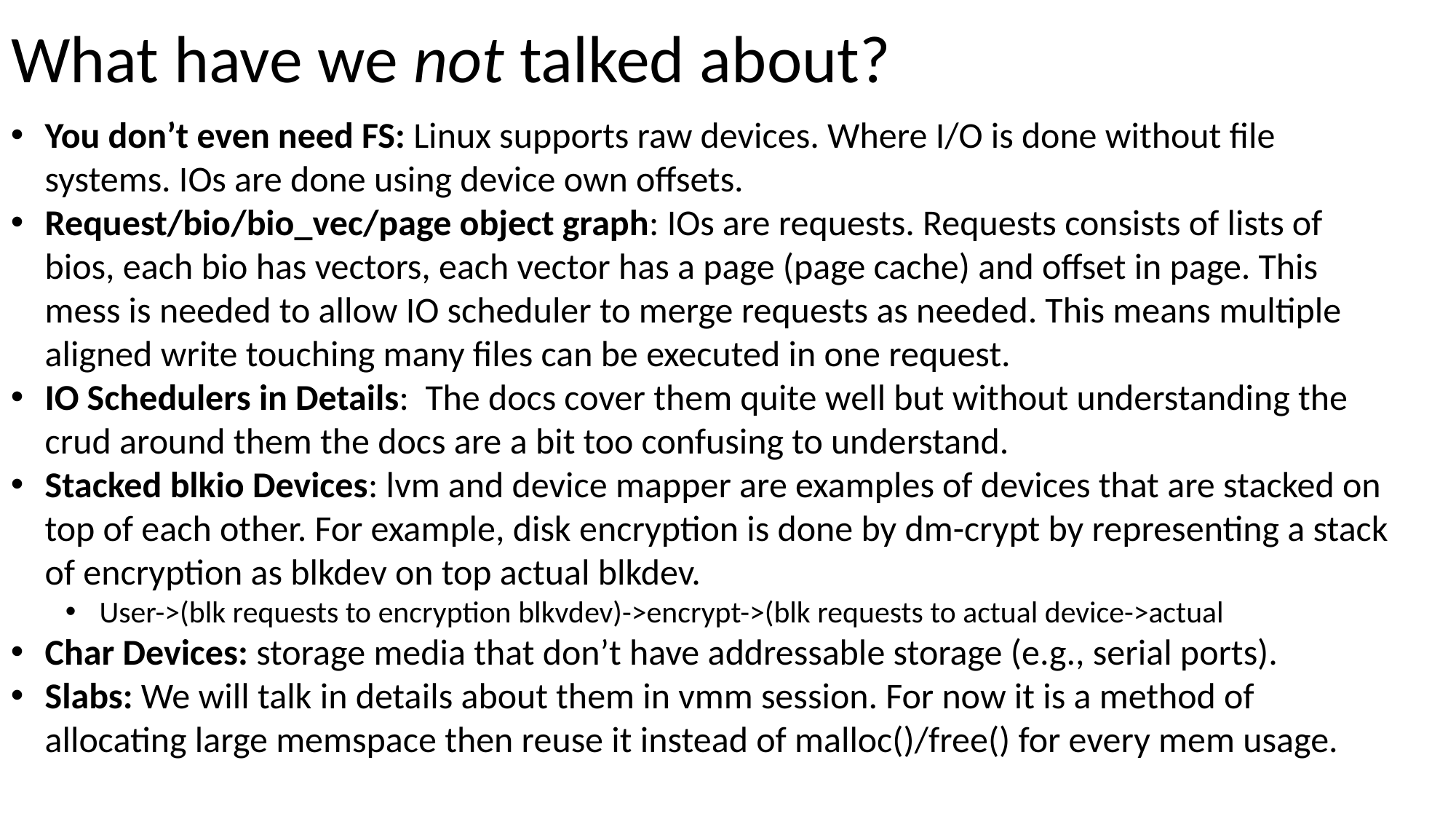

# What have we not talked about?
You don’t even need FS: Linux supports raw devices. Where I/O is done without file systems. IOs are done using device own offsets.
Request/bio/bio_vec/page object graph: IOs are requests. Requests consists of lists of bios, each bio has vectors, each vector has a page (page cache) and offset in page. This mess is needed to allow IO scheduler to merge requests as needed. This means multiple aligned write touching many files can be executed in one request.
IO Schedulers in Details:  The docs cover them quite well but without understanding the crud around them the docs are a bit too confusing to understand.
Stacked blkio Devices: lvm and device mapper are examples of devices that are stacked on top of each other. For example, disk encryption is done by dm-crypt by representing a stack of encryption as blkdev on top actual blkdev.
User->(blk requests to encryption blkvdev)->encrypt->(blk requests to actual device->actual
Char Devices: storage media that don’t have addressable storage (e.g., serial ports).
Slabs: We will talk in details about them in vmm session. For now it is a method of allocating large memspace then reuse it instead of malloc()/free() for every mem usage.